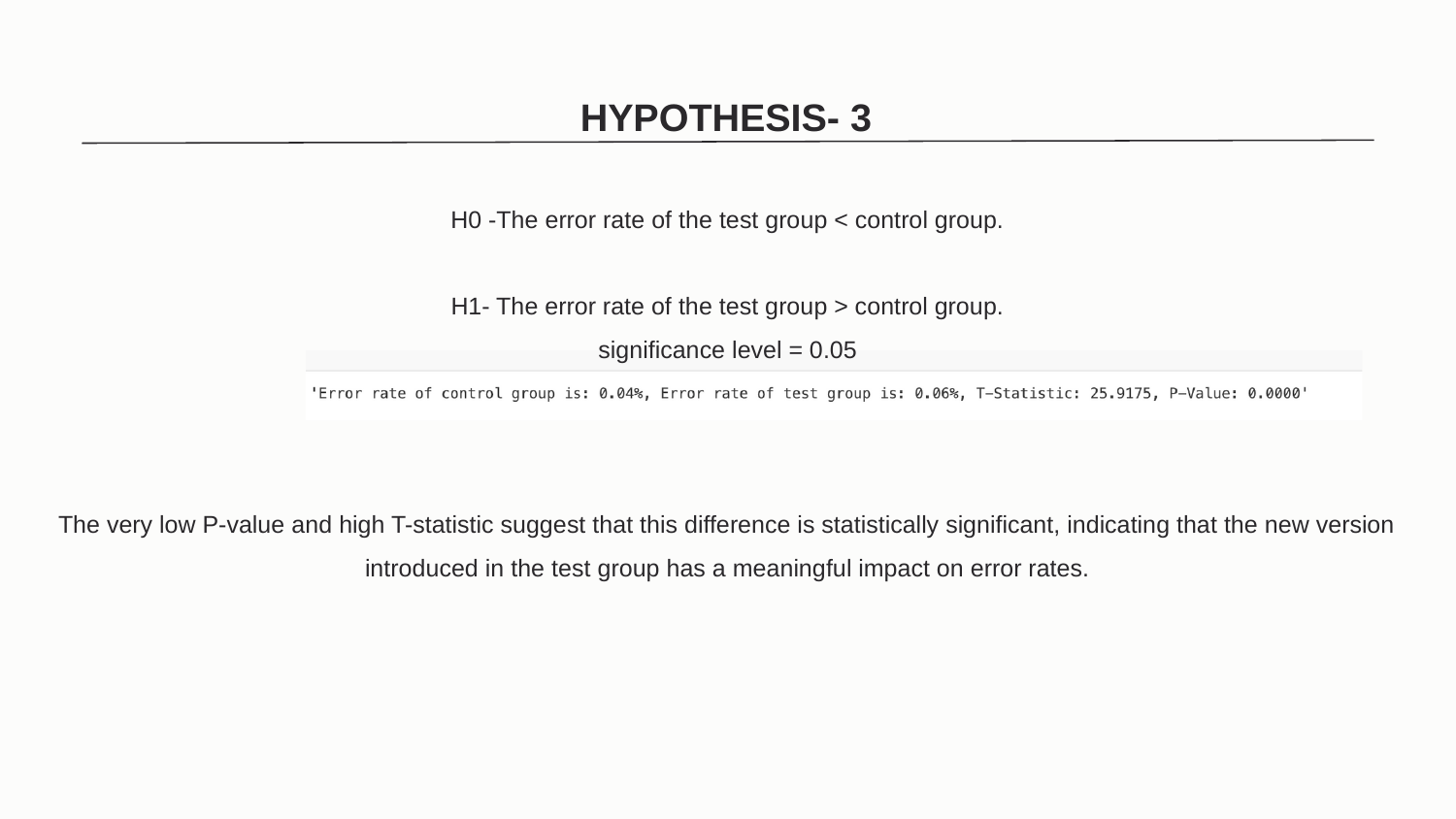

HYPOTHESIS- 3
H0 -The error rate of the test group < control group.

H1- The error rate of the test group > control group.
significance level = 0.05

The very low P-value and high T-statistic suggest that this difference is statistically significant, indicating that the new version introduced in the test group has a meaningful impact on error rates.